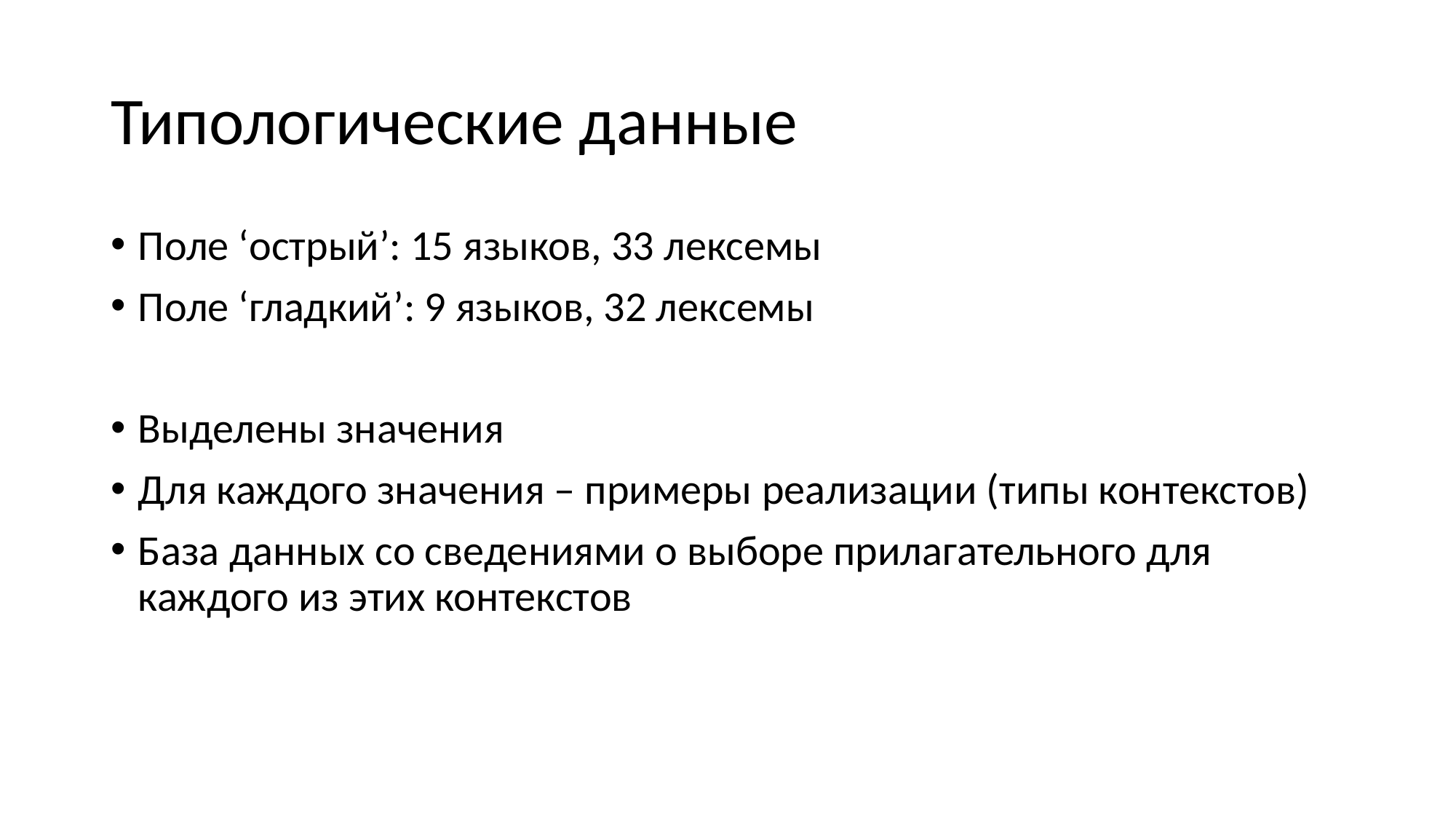

# Типологические данные
Поле ‘острый’: 15 языков, 33 лексемы
Поле ‘гладкий’: 9 языков, 32 лексемы

Выделены значения
Для каждого значения – примеры реализации (типы контекстов)
База данных со сведениями о выборе прилагательного для каждого из этих контекстов